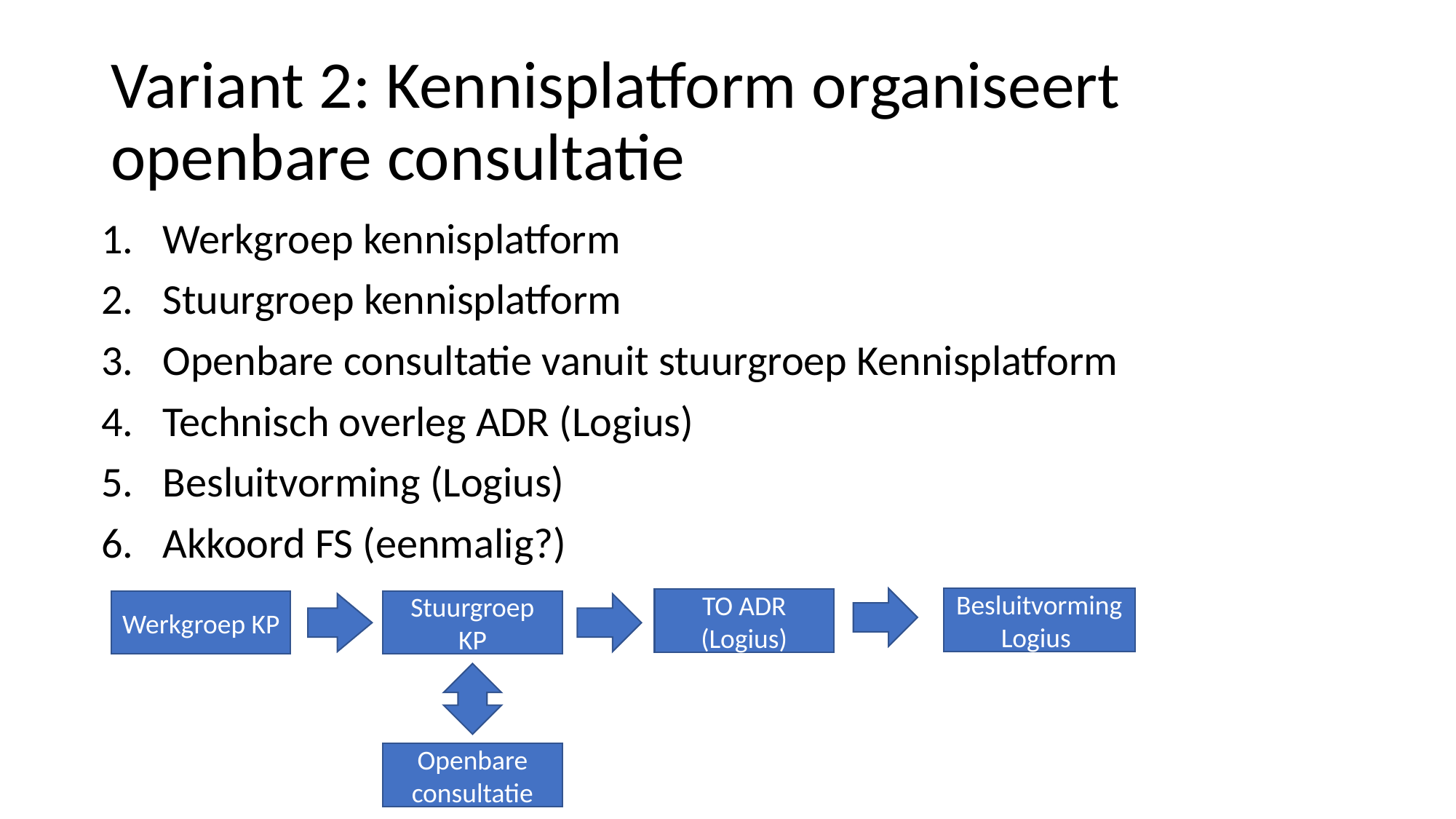

# Variant 2: Kennisplatform organiseert openbare consultatie
Werkgroep kennisplatform
Stuurgroep kennisplatform
Openbare consultatie vanuit stuurgroep Kennisplatform
Technisch overleg ADR (Logius)
Besluitvorming (Logius)
Akkoord FS (eenmalig?)

Besluitvorming Logius
TO ADR (Logius)
Werkgroep KP
Stuurgroep KP

Openbare consultatie